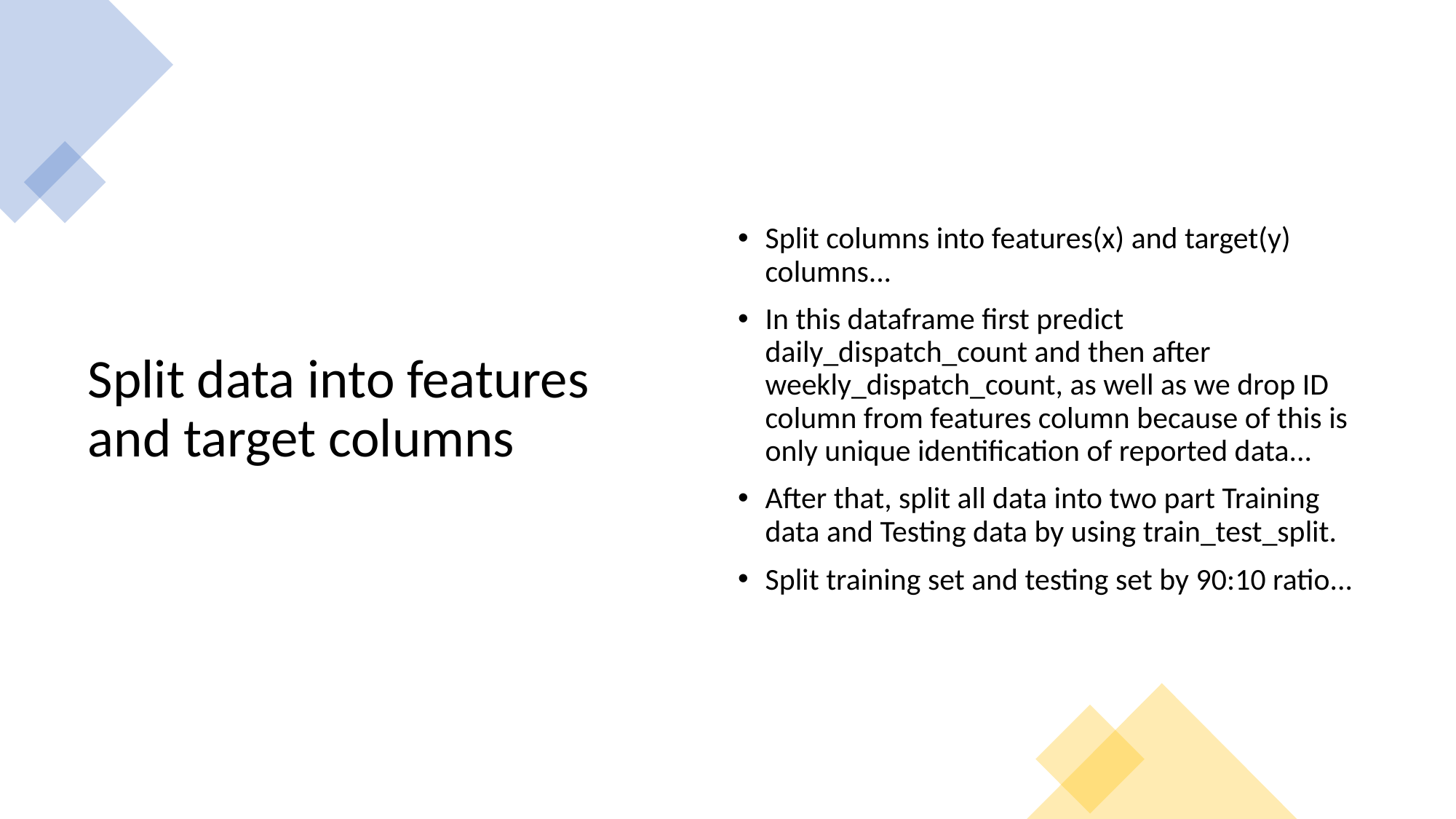

# Split data into features and target columns
Split columns into features(x) and target(y) columns...
In this dataframe first predict daily_dispatch_count and then after weekly_dispatch_count, as well as we drop ID column from features column because of this is only unique identification of reported data...
After that, split all data into two part Training data and Testing data by using train_test_split.
Split training set and testing set by 90:10 ratio...